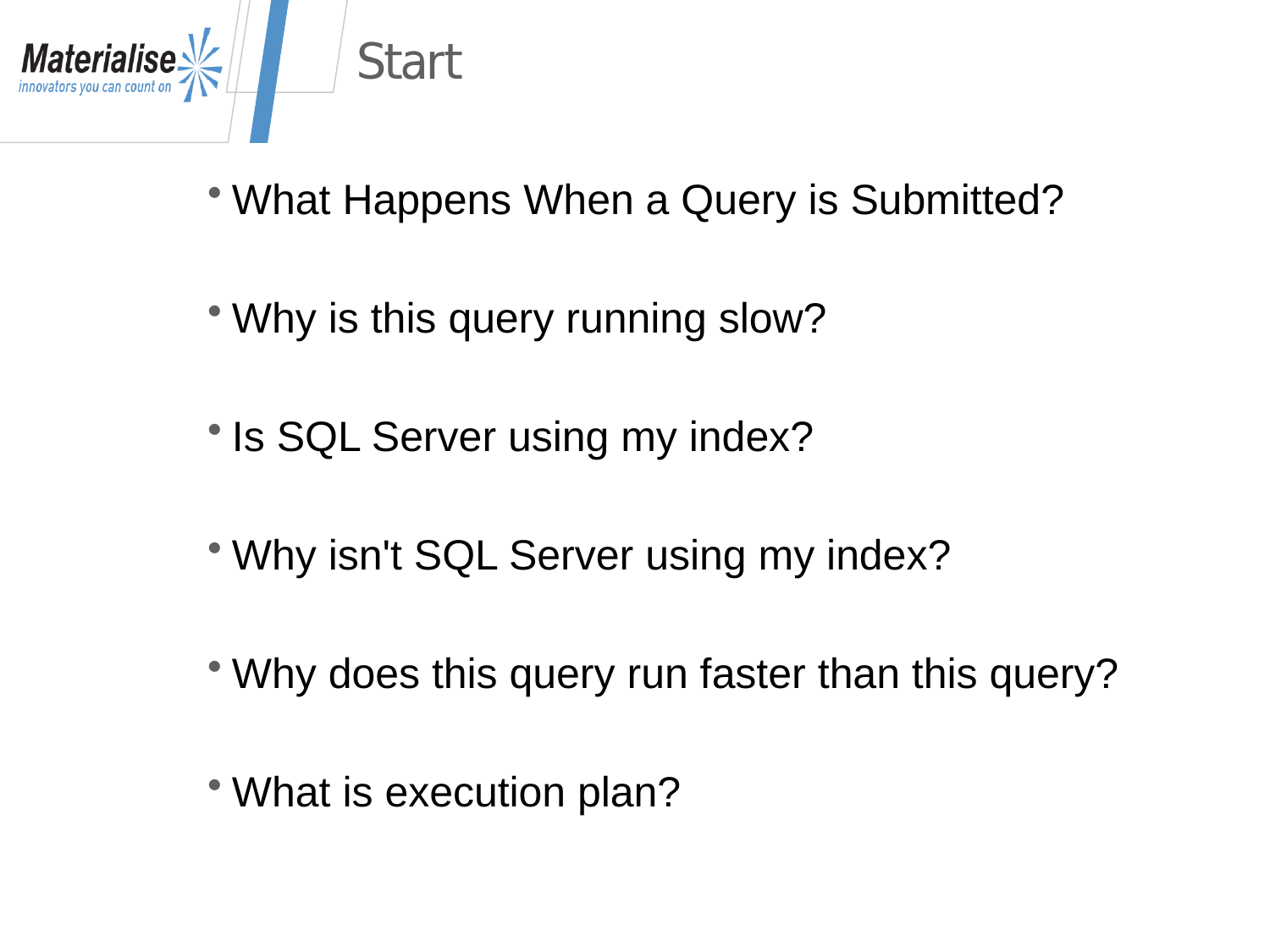

# Start
What Happens When a Query is Submitted?

Why is this query running slow?

Is SQL Server using my index?

Why isn't SQL Server using my index?

Why does this query run faster than this query?

What is execution plan?